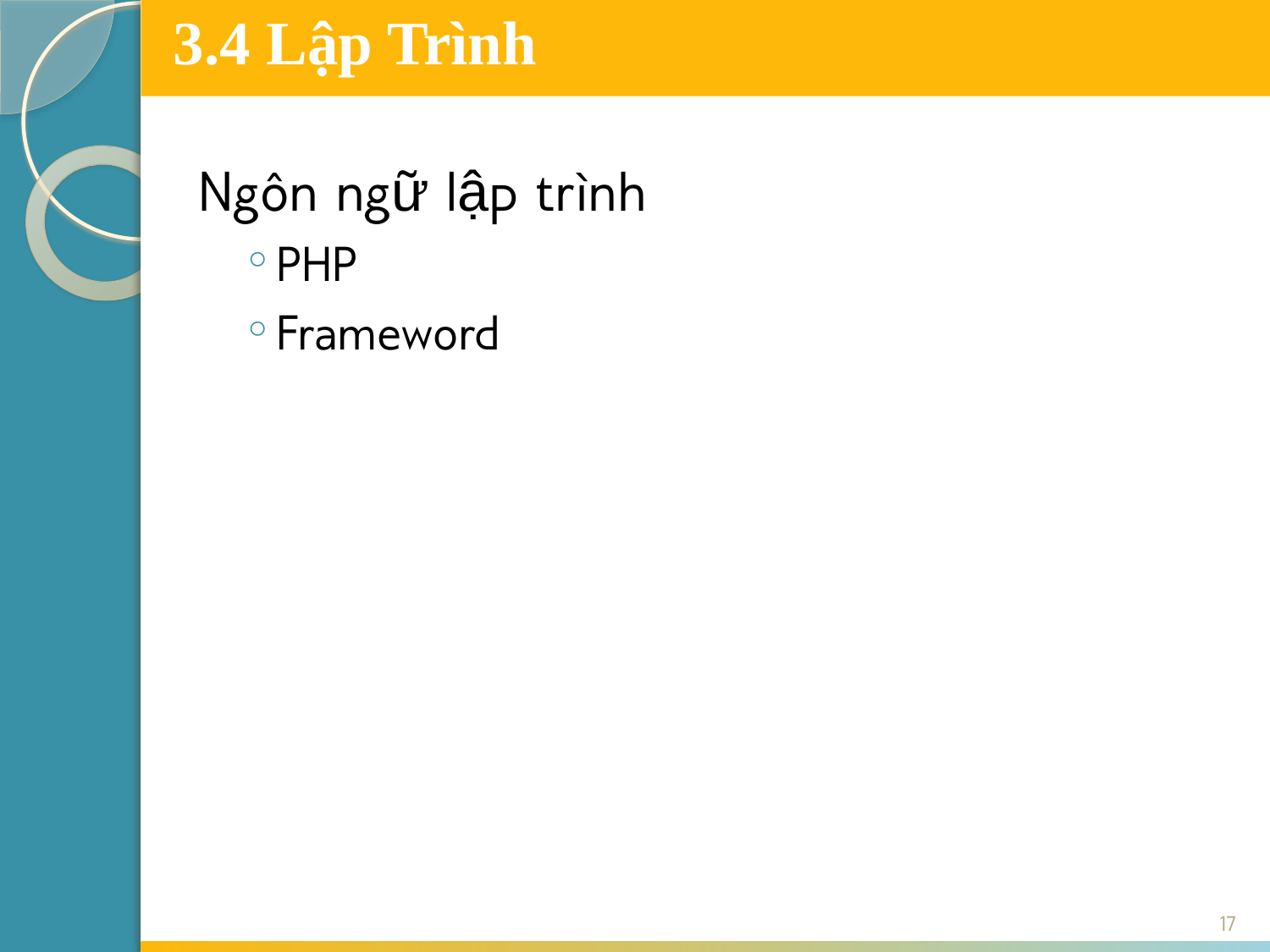

3.4 Lập Trình
Ngôn ngữ lập trình
PHP
Frameword

17